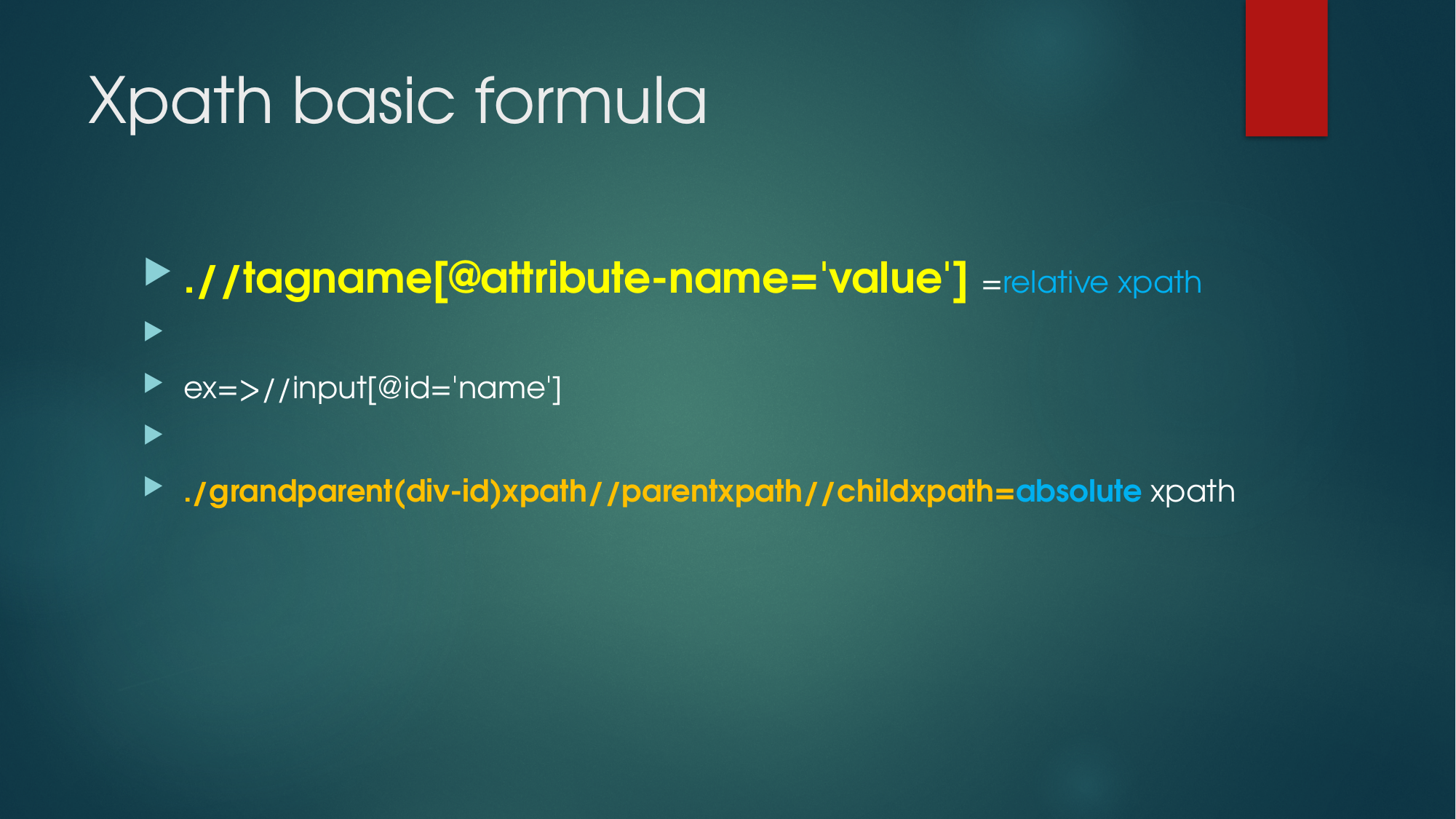

# Xpath basic formula
.//tagname[@attribute-name='value'] =relative xpath

ex=>//input[@id='name']

./grandparent(div-id)xpath//parentxpath//childxpath=absolute xpath